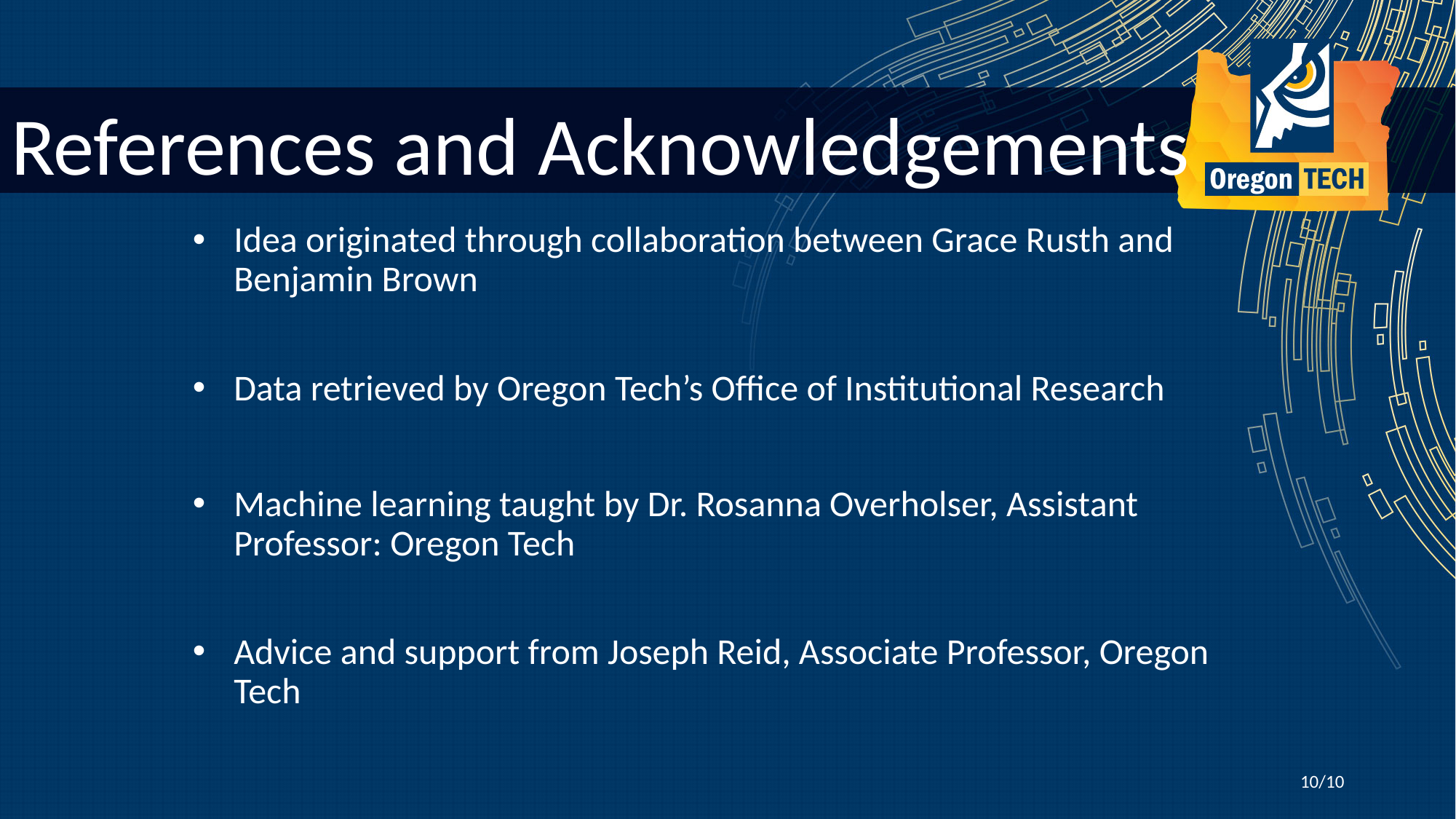

# References and Acknowledgements
Idea originated through collaboration between Grace Rusth and Benjamin Brown

Data retrieved by Oregon Tech’s Office of Institutional Research

Machine learning taught by Dr. Rosanna Overholser, Assistant Professor: Oregon Tech

Advice and support from Joseph Reid, Associate Professor, Oregon Tech
10/10